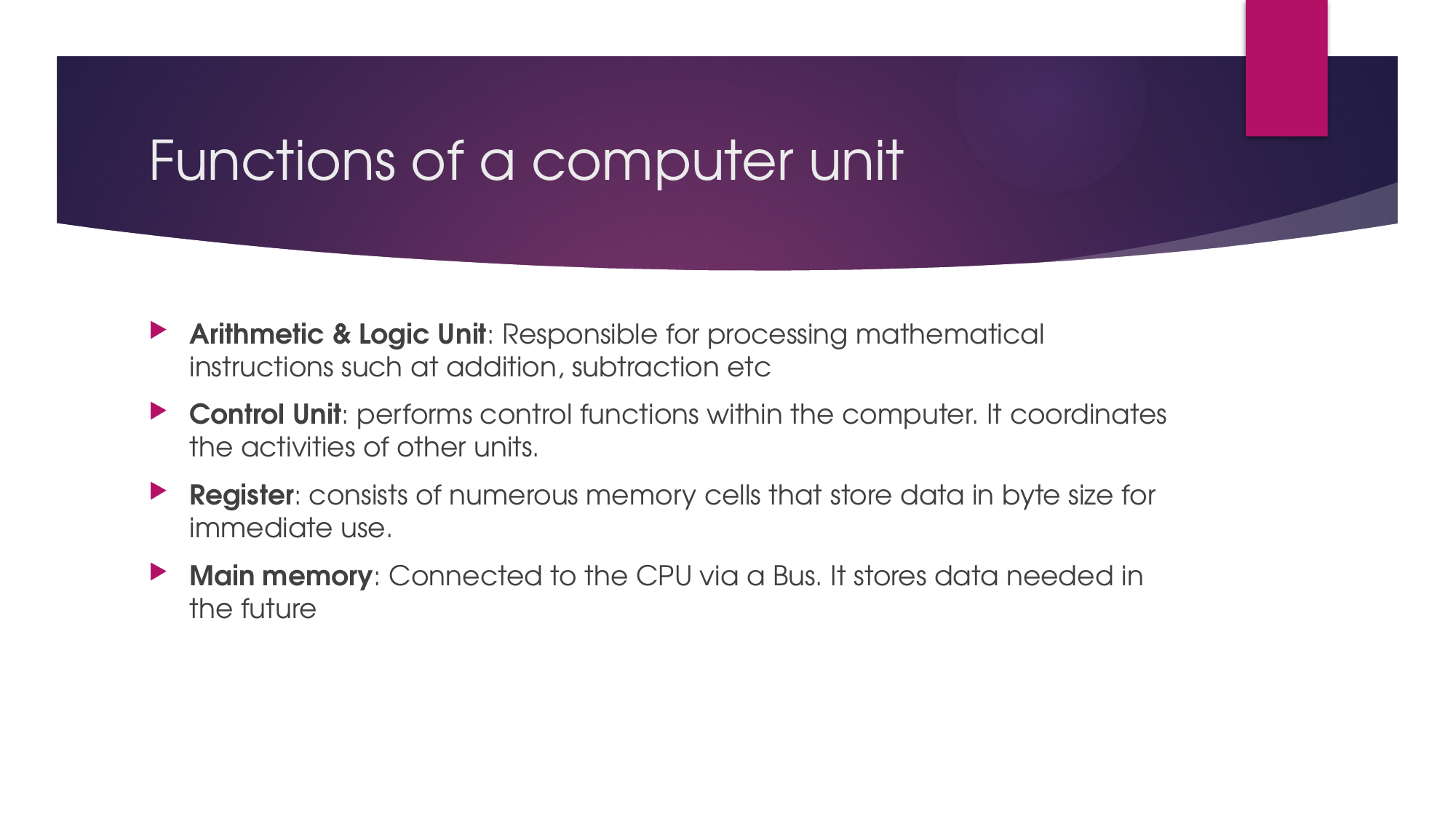

# Functions of a computer unit
Arithmetic & Logic Unit: Responsible for processing mathematical instructions such at addition, subtraction etc
Control Unit: performs control functions within the computer. It coordinates the activities of other units.
Register: consists of numerous memory cells that store data in byte size for immediate use.
Main memory: Connected to the CPU via a Bus. It stores data needed in the future